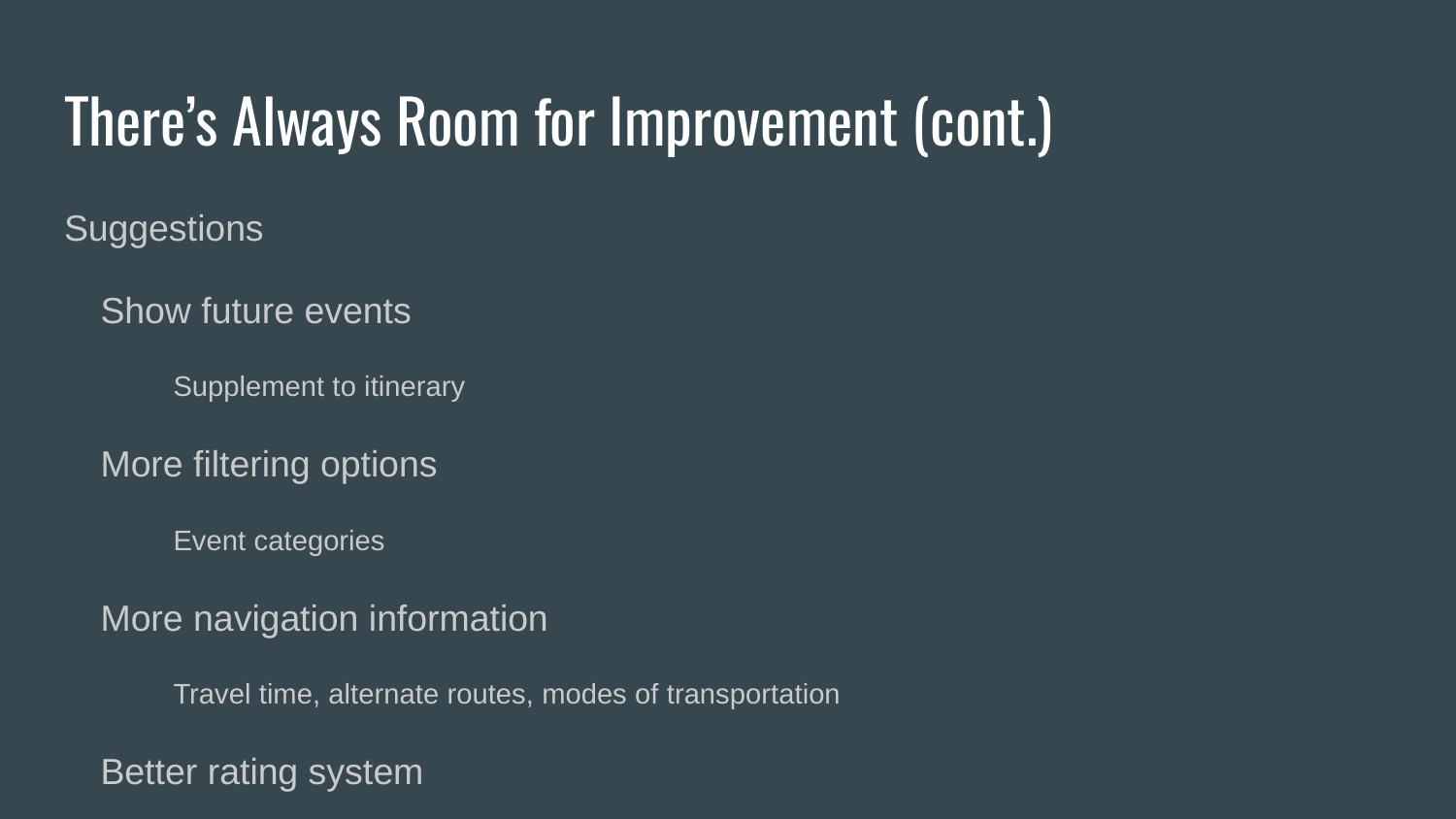

# There’s Always Room for Improvement (cont.)
Suggestions
Show future events
Supplement to itinerary
More filtering options
Event categories
More navigation information
Travel time, alternate routes, modes of transportation
Better rating system
Population